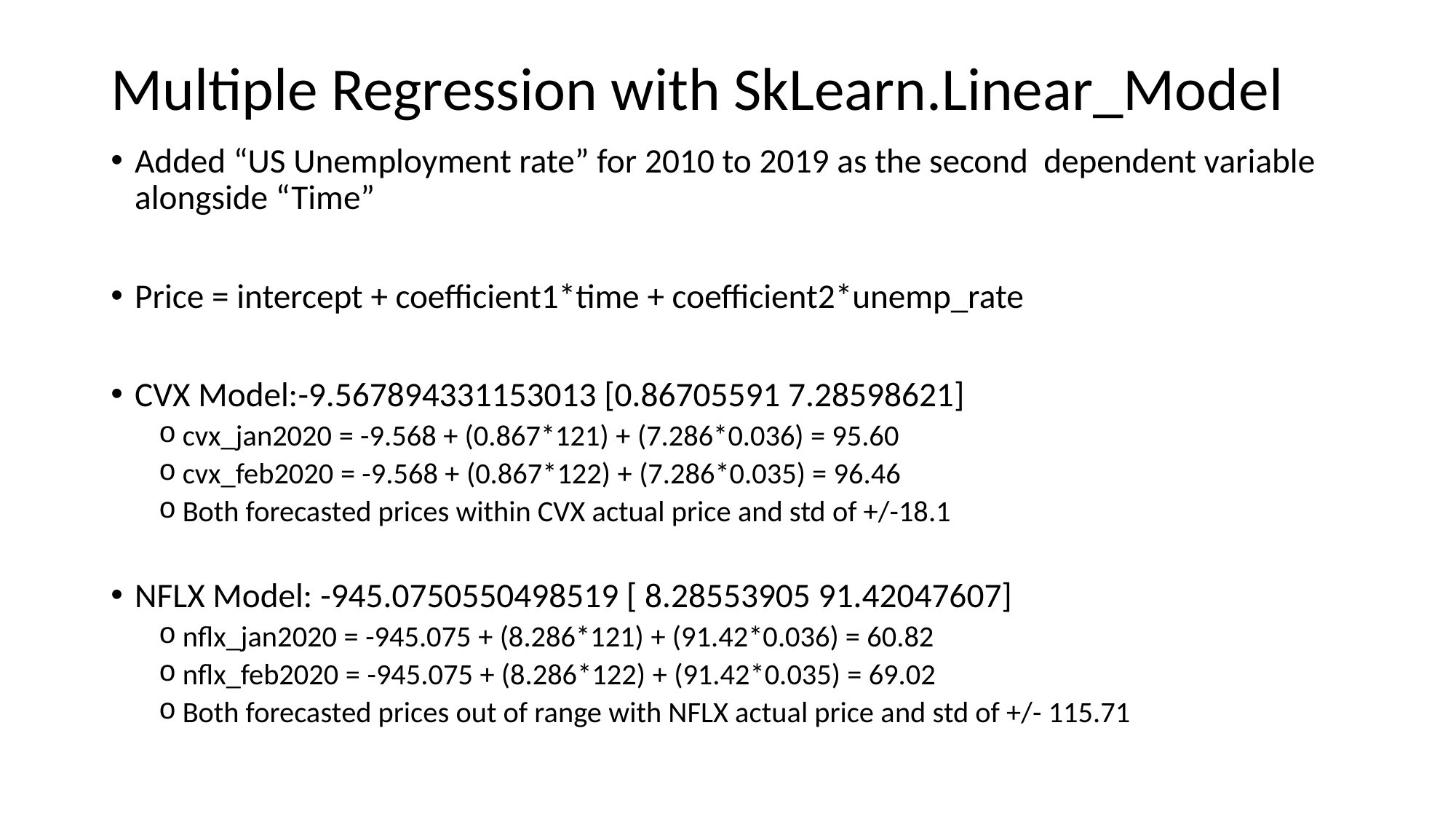

# Multiple Regression with SkLearn.Linear_Model
Added “US Unemployment rate” for 2010 to 2019 as the second  dependent variable alongside “Time”

Price = intercept + coefficient1*time + coefficient2*unemp_rate

CVX Model:-9.567894331153013 [0.86705591 7.28598621]
cvx_jan2020 = -9.568 + (0.867*121) + (7.286*0.036) = 95.60
cvx_feb2020 = -9.568 + (0.867*122) + (7.286*0.035) = 96.46
Both forecasted prices within CVX actual price and std of +/-18.1

NFLX Model: -945.0750550498519 [ 8.28553905 91.42047607]
nflx_jan2020 = -945.075 + (8.286*121) + (91.42*0.036) = 60.82
nflx_feb2020 = -945.075 + (8.286*122) + (91.42*0.035) = 69.02
Both forecasted prices out of range with NFLX actual price and std of +/- 115.71